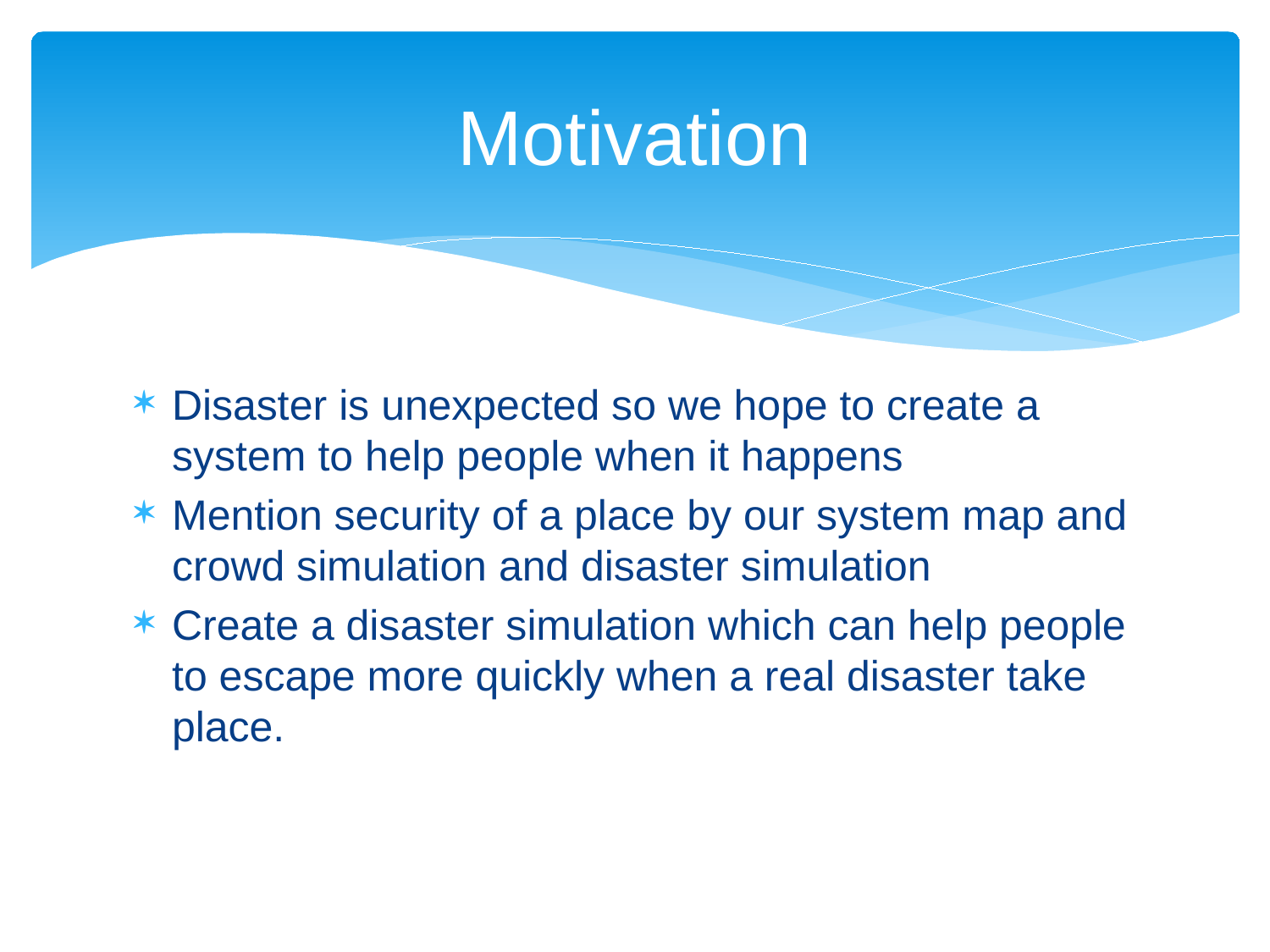

# Motivation
Disaster is unexpected so we hope to create a system to help people when it happens
Mention security of a place by our system map and crowd simulation and disaster simulation
Create a disaster simulation which can help people to escape more quickly when a real disaster take place.